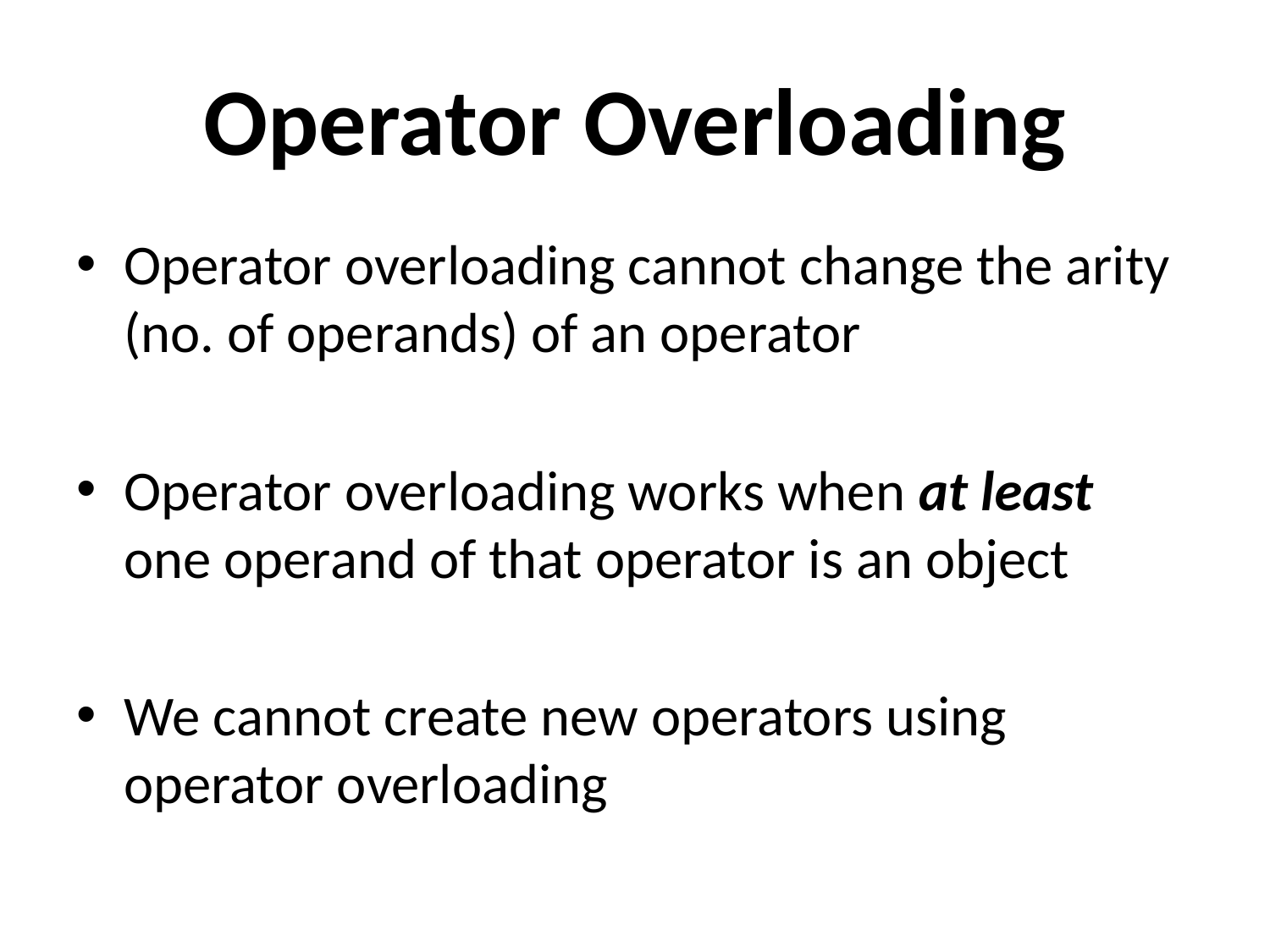

# Operator Overloading
Operator overloading cannot change the arity (no. of operands) of an operator

Operator overloading works when at least one operand of that operator is an object

We cannot create new operators using operator overloading